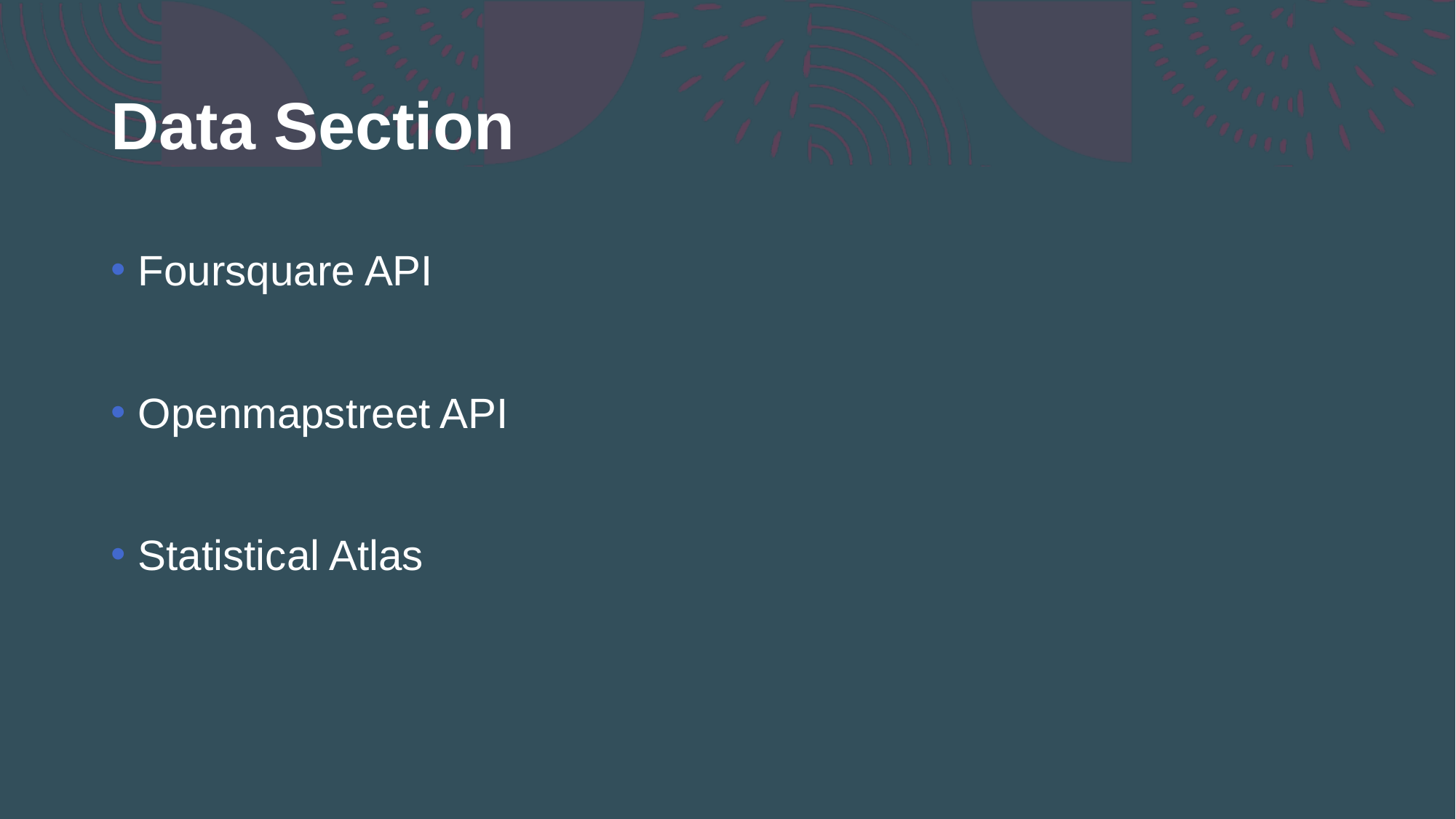

# Data Section
Foursquare API

Openmapstreet API

Statistical Atlas